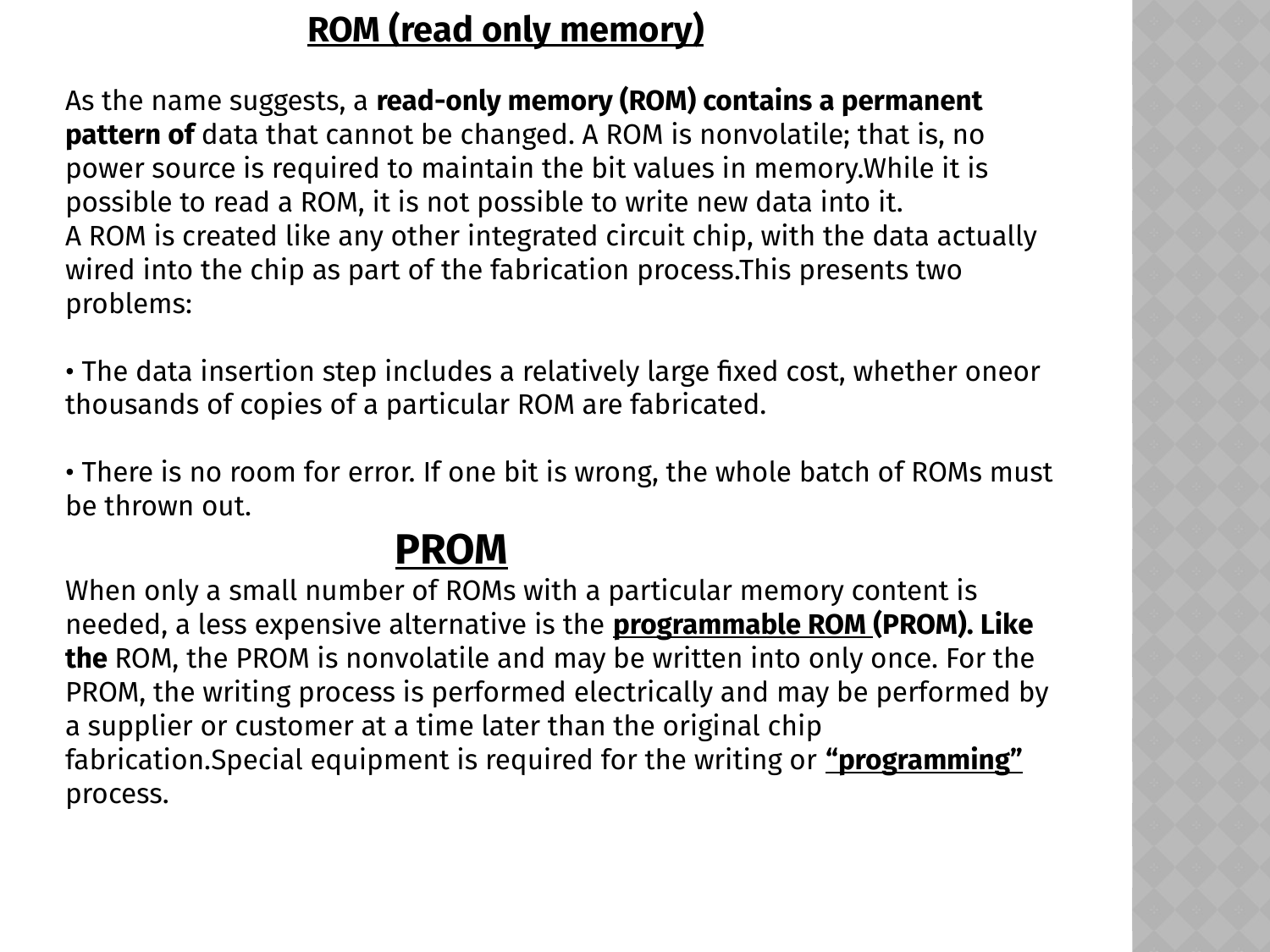

ROM (read only memory)

As the name suggests, a read-only memory (ROM) contains a permanent pattern of data that cannot be changed. A ROM is nonvolatile; that is, no power source is required to maintain the bit values in memory.While it is possible to read a ROM, it is not possible to write new data into it.
A ROM is created like any other integrated circuit chip, with the data actually wired into the chip as part of the fabrication process.This presents two problems:

• The data insertion step includes a relatively large fixed cost, whether oneor
thousands of copies of a particular ROM are fabricated.

• There is no room for error. If one bit is wrong, the whole batch of ROMs must
be thrown out.
                                            PROM
When only a small number of ROMs with a particular memory content is
needed, a less expensive alternative is the programmable ROM (PROM). Like the ROM, the PROM is nonvolatile and may be written into only once. For the PROM, the writing process is performed electrically and may be performed by a supplier or customer at a time later than the original chip fabrication.Special equipment is required for the writing or “programming” process.